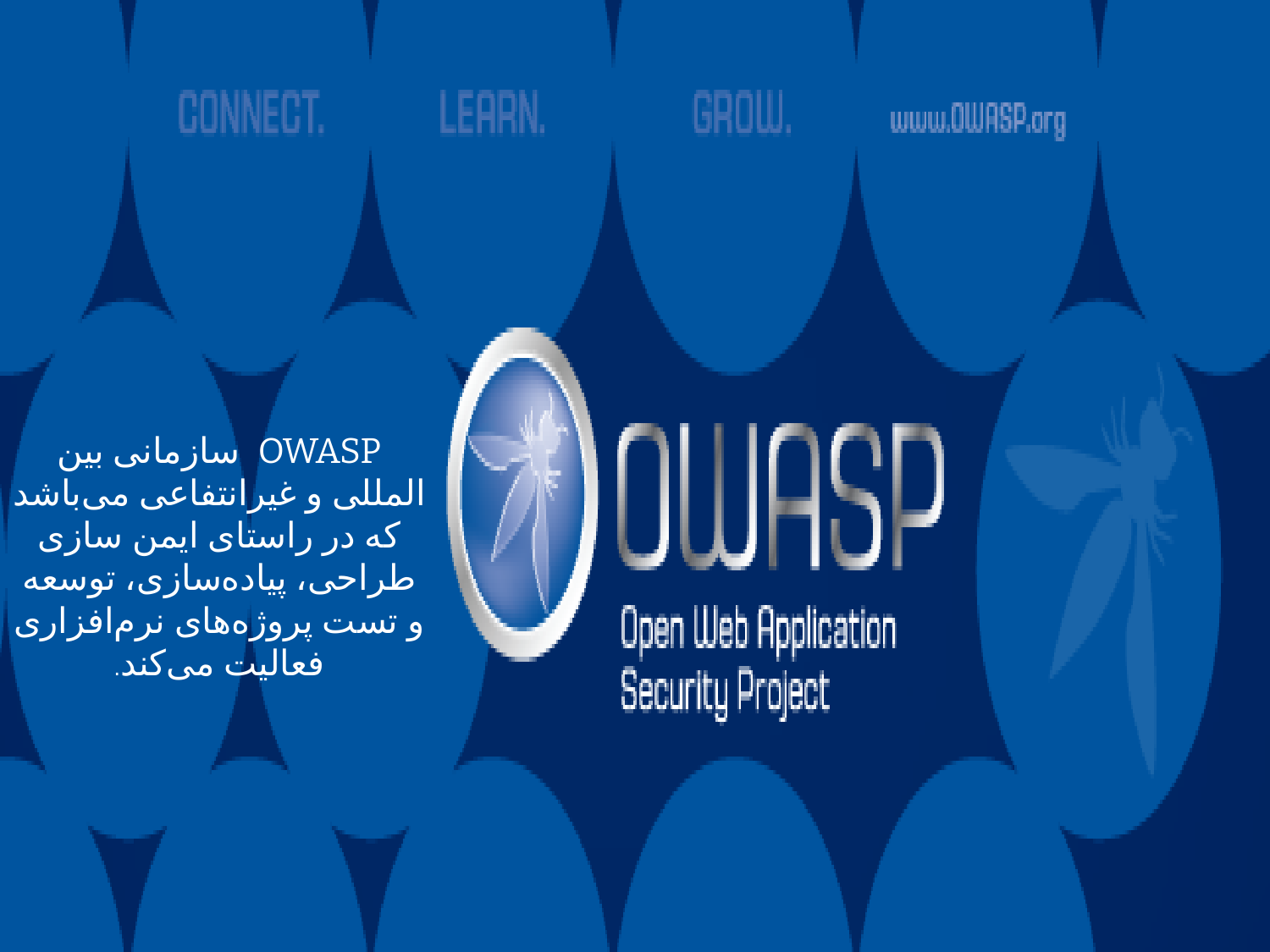

# OWASP  سازمانی بین المللی و غیرانتفاعی می‌باشد که در راستای ایمن سازی طراحی، پیاده‌سازی، توسعه و تست پروژه‌های نرم‌افزاری فعالیت می‌کند.